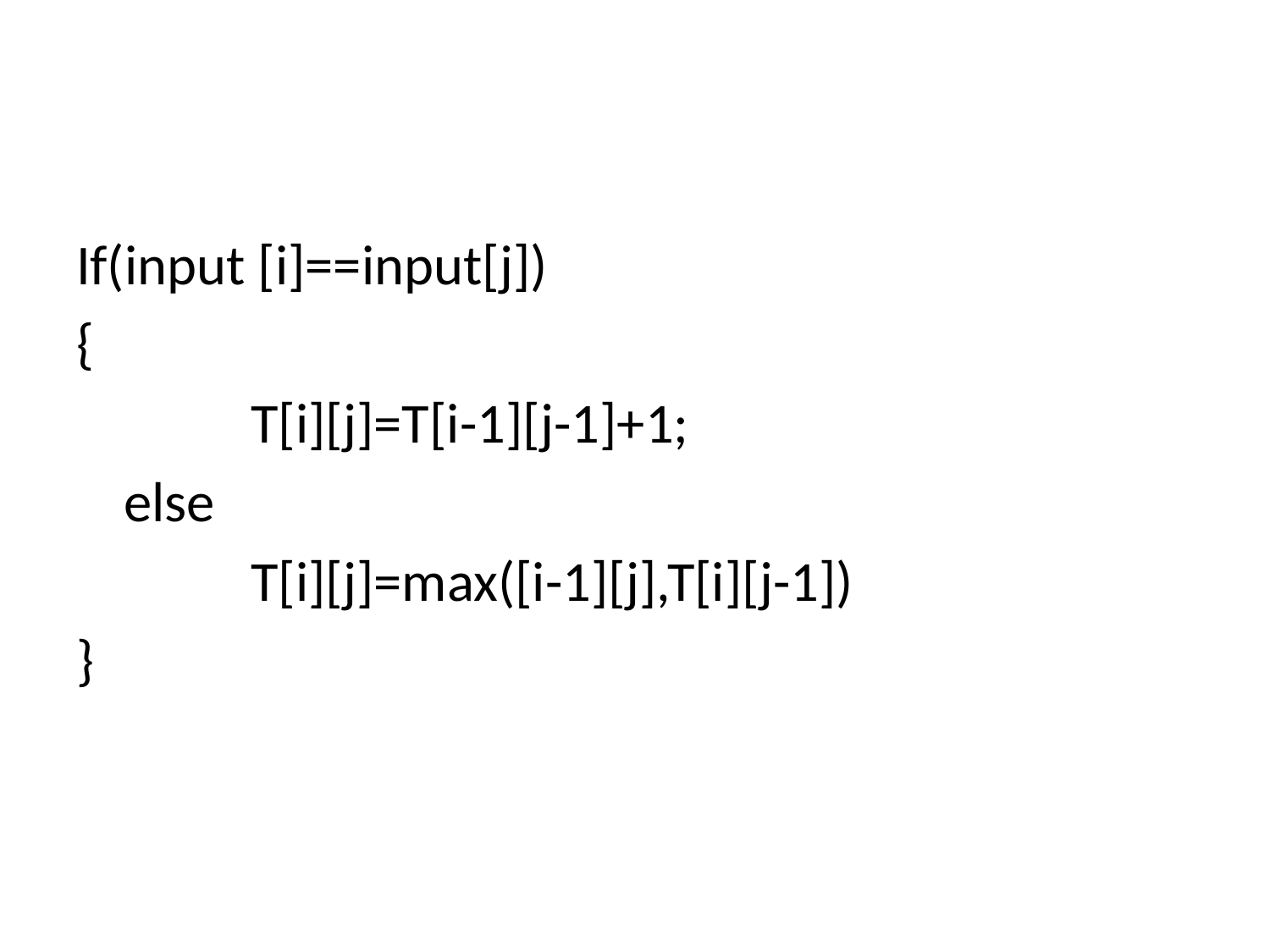

#
If(input [i]==input[j])
{
		T[i][j]=T[i-1][j-1]+1;
	else
		T[i][j]=max([i-1][j],T[i][j-1])
}